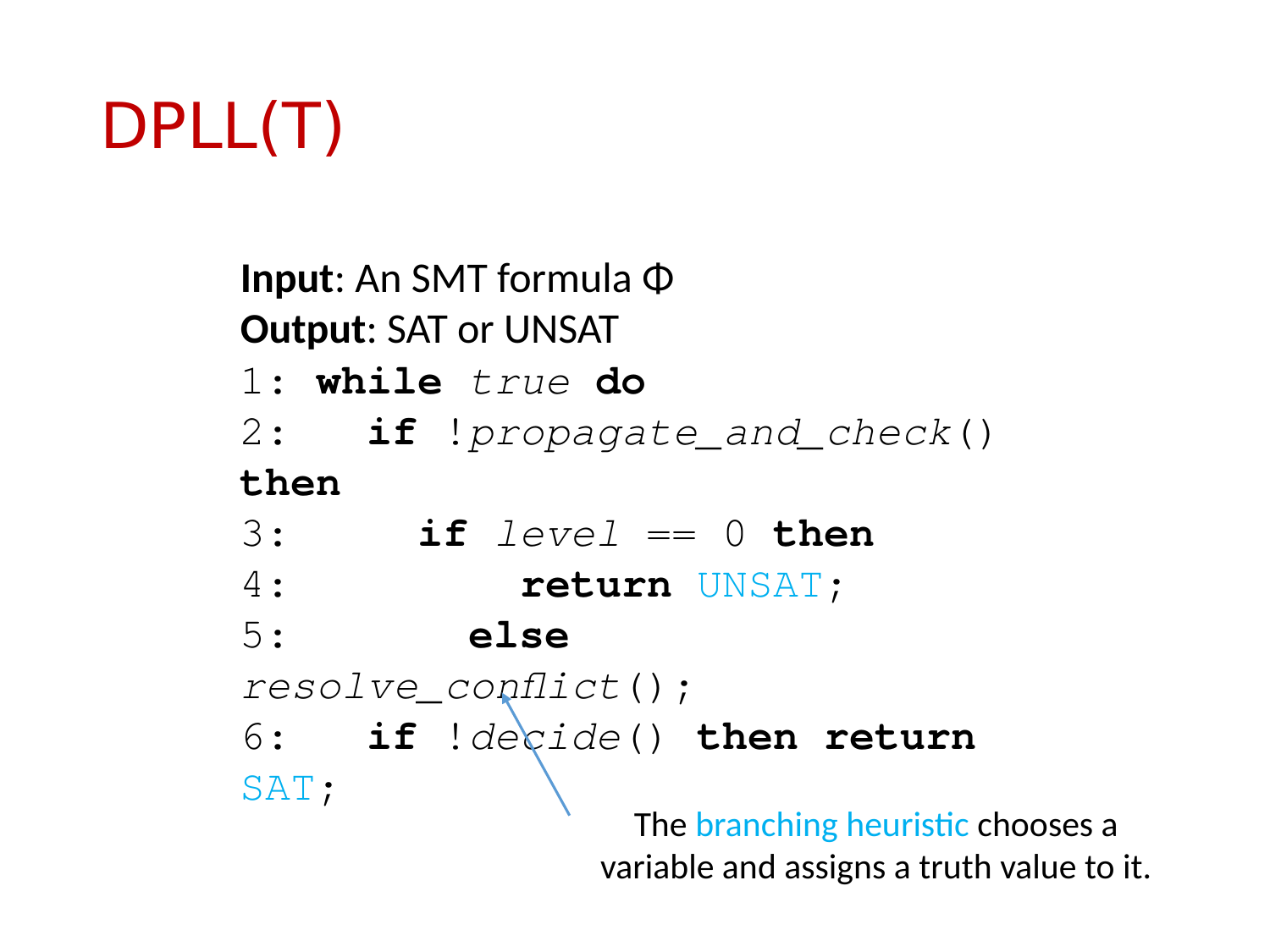

# DPLL(T)
Input: An SMT formula Φ
Output: SAT or UNSAT
1: while true do
2:   if !propagate_and_check() then
3: 	  if level == 0 then
4:         return UNSAT;
5:       else resolve_conflict();
6:   if !decide() then return SAT;
The branching heuristic chooses a variable and assigns a truth value to it.